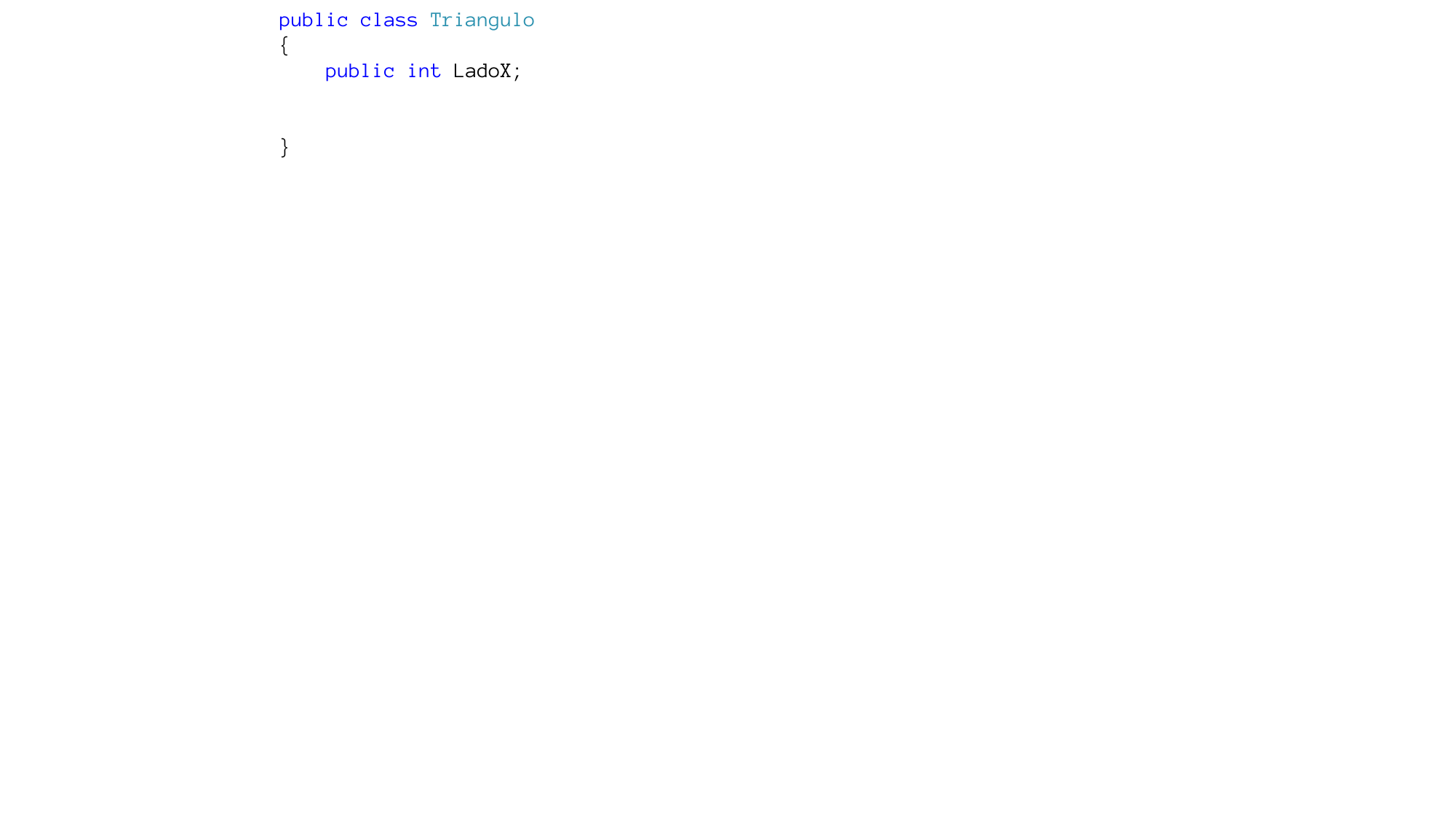

public class Triangulo
    {
        public int LadoX;

    }